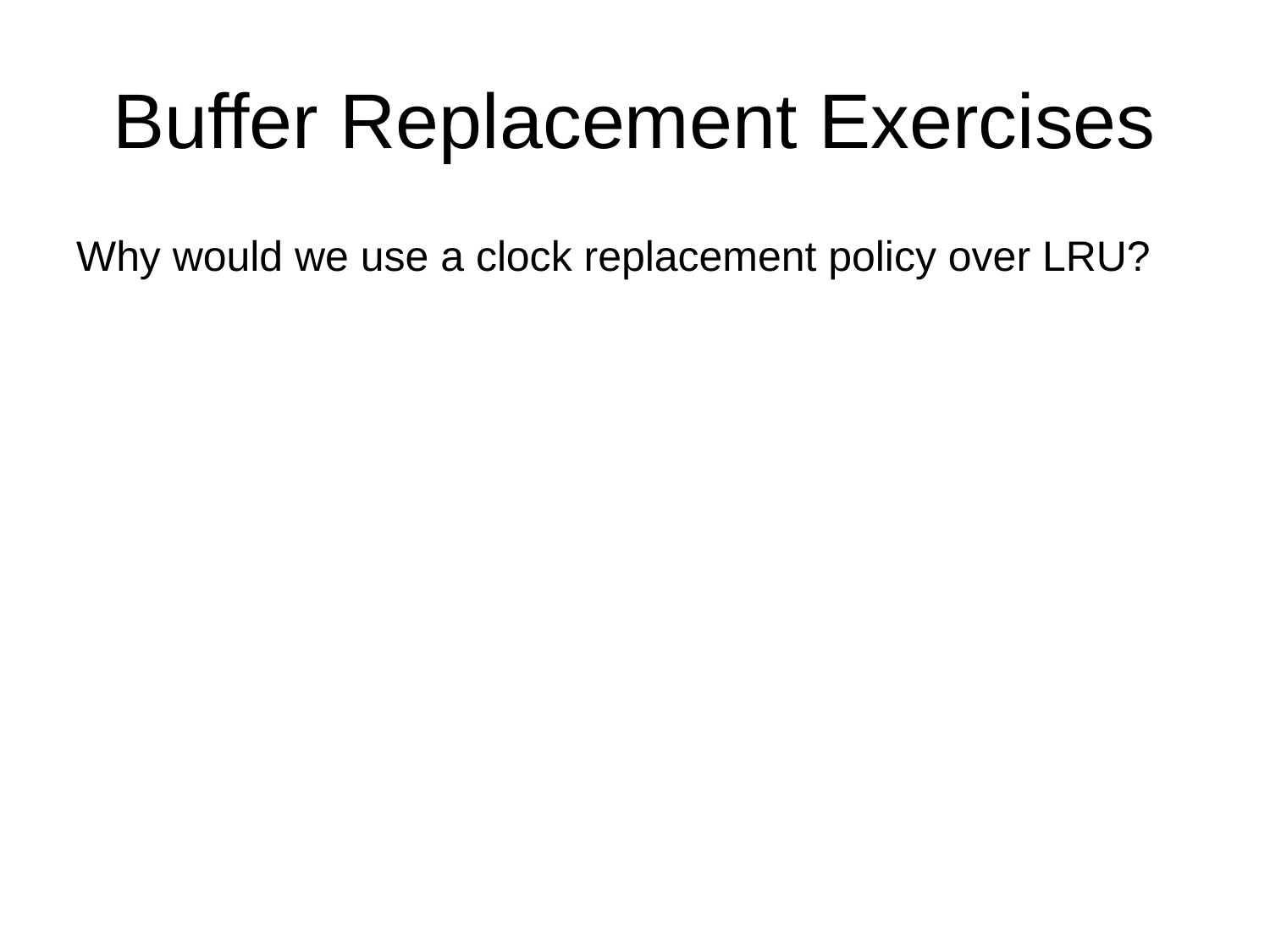

# Buffer Replacement Exercises
Why would we use a clock replacement policy over LRU?